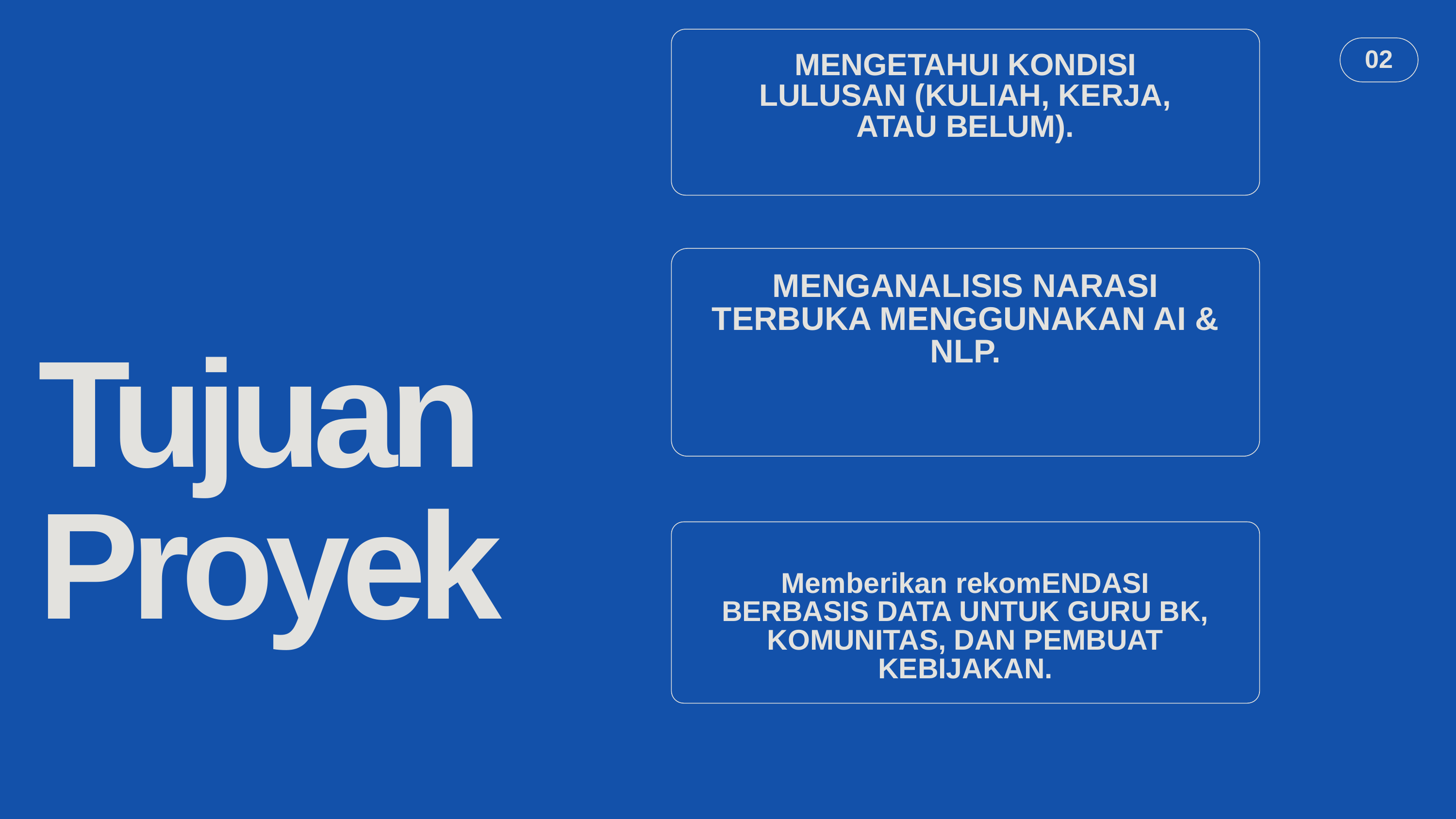

MENGETAHUI KONDISI LULUSAN (KULIAH, KERJA, ATAU BELUM).

02

MENGANALISIS NARASI TERBUKA MENGGUNAKAN AI & NLP.

Tujuan Proyek

Memberikan rekomENDASI BERBASIS DATA UNTUK GURU BK, KOMUNITAS, DAN PEMBUAT KEBIJAKAN.